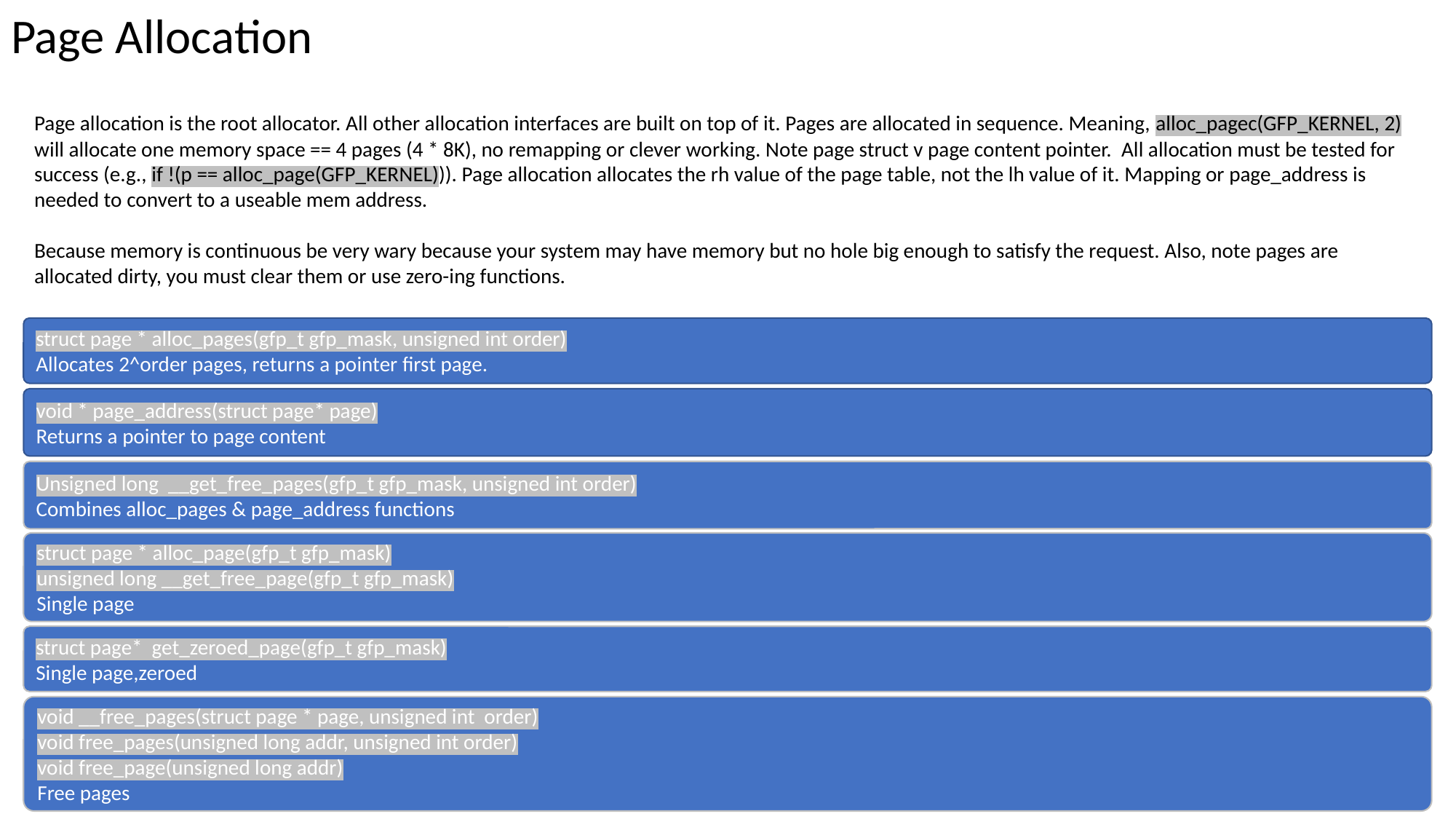

# Page Allocation
Page allocation is the root allocator. All other allocation interfaces are built on top of it. Pages are allocated in sequence. Meaning, alloc_pagec(GFP_KERNEL, 2) will allocate one memory space == 4 pages (4 * 8K), no remapping or clever working. Note page struct v page content pointer.  All allocation must be tested for success (e.g., if !(p == alloc_page(GFP_KERNEL))). Page allocation allocates the rh value of the page table, not the lh value of it. Mapping or page_address is needed to convert to a useable mem address.

Because memory is continuous be very wary because your system may have memory but no hole big enough to satisfy the request. Also, note pages are allocated dirty, you must clear them or use zero-ing functions.
struct page * alloc_pages(gfp_t gfp_mask, unsigned int order)
Allocates 2^order pages, returns a pointer first page.
void * page_address(struct page* page)
Returns a pointer to page content
Unsigned long  __get_free_pages(gfp_t gfp_mask, unsigned int order)
Combines alloc_pages & page_address functions
struct page * alloc_page(gfp_t gfp_mask)
unsigned long __get_free_page(gfp_t gfp_mask)
Single page
struct page*  get_zeroed_page(gfp_t gfp_mask)
Single page,zeroed
void __free_pages(struct page * page, unsigned int  order)
void free_pages(unsigned long addr, unsigned int order)
void free_page(unsigned long addr)
Free pages